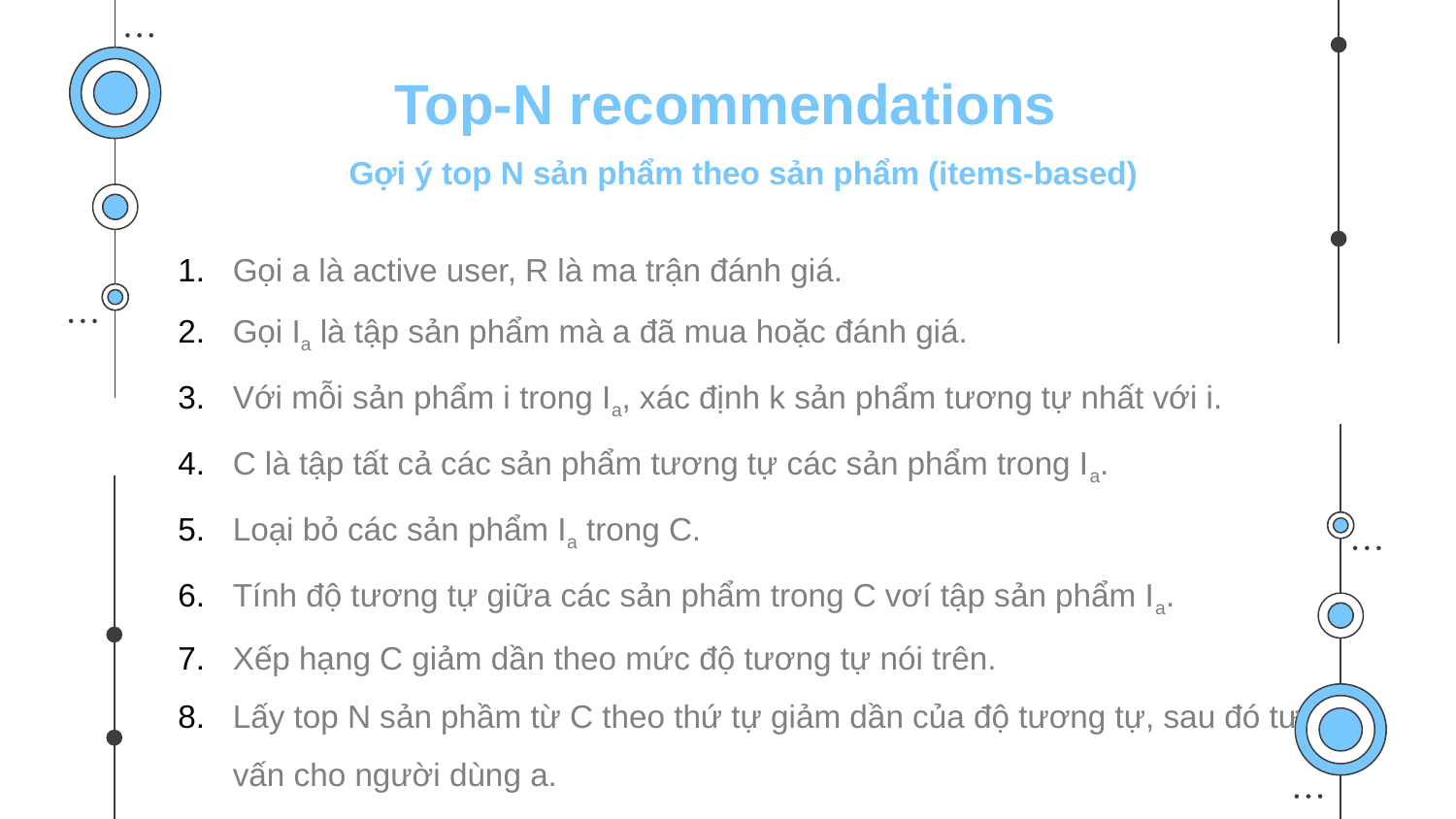

# Top-N recommendations
Gợi ý top N sản phẩm theo sản phẩm (items-based)

Gọi a là active user, R là ma trận đánh giá.
Gọi Ia là tập sản phẩm mà a đã mua hoặc đánh giá.
Với mỗi sản phẩm i trong Ia, xác định k sản phẩm tương tự nhất với i.
C là tập tất cả các sản phẩm tương tự các sản phẩm trong Ia.
Loại bỏ các sản phẩm Ia trong C.
Tính độ tương tự giữa các sản phẩm trong C vơí tập sản phẩm Ia.
Xếp hạng C giảm dần theo mức độ tương tự nói trên.
Lấy top N sản phầm từ C theo thứ tự giảm dần của độ tương tự, sau đó tư vấn cho người dùng a.